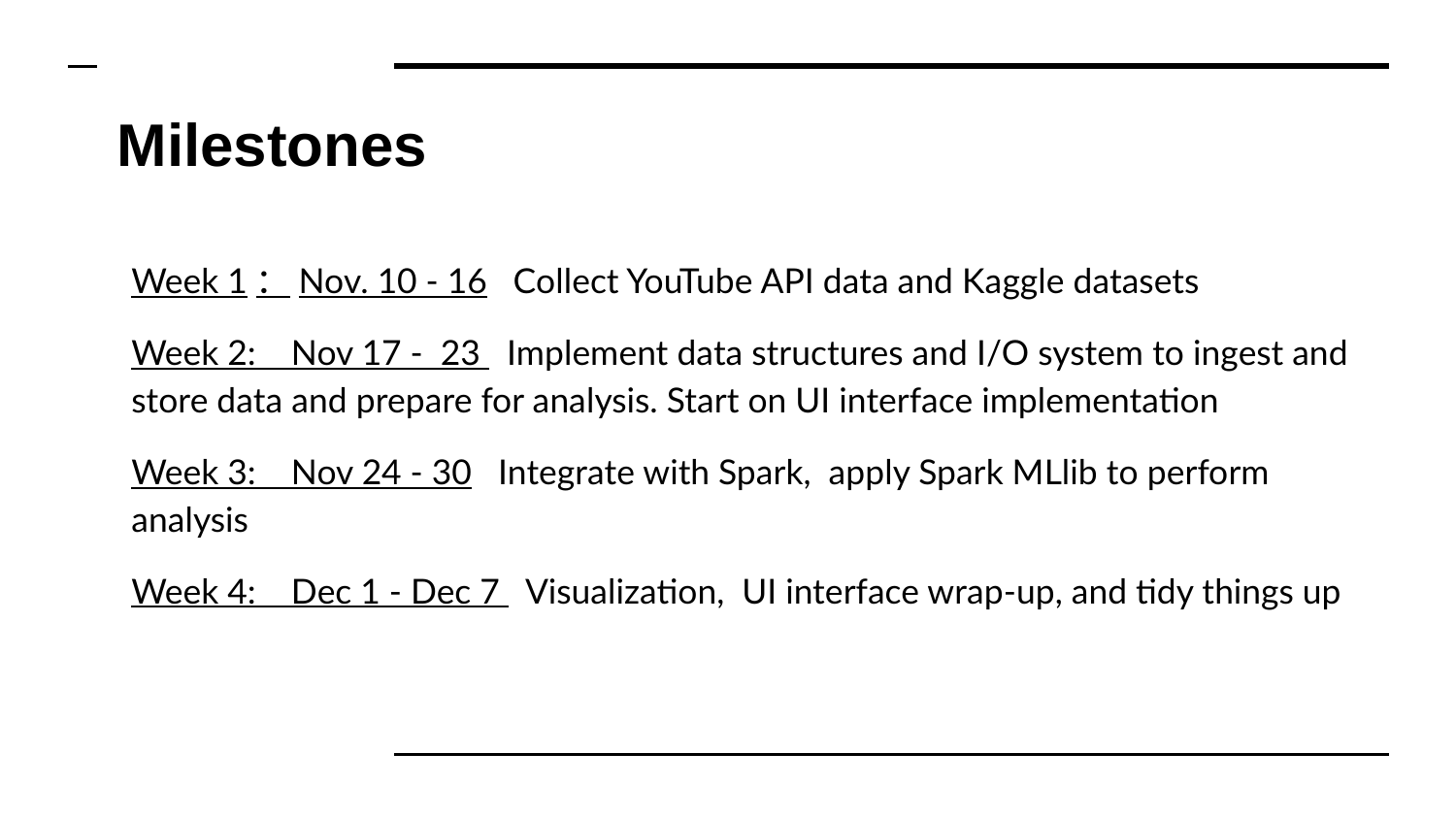

# Milestones
Week 1：Nov. 10 - 16   Collect YouTube API data and Kaggle datasets
Week 2:    Nov 17 -  23   Implement data structures and I/O system to ingest and store data and prepare for analysis. Start on UI interface implementation
Week 3:    Nov 24 - 30   Integrate with Spark,  apply Spark MLlib to perform analysis
Week 4:    Dec 1 - Dec 7   Visualization,  UI interface wrap-up, and tidy things up